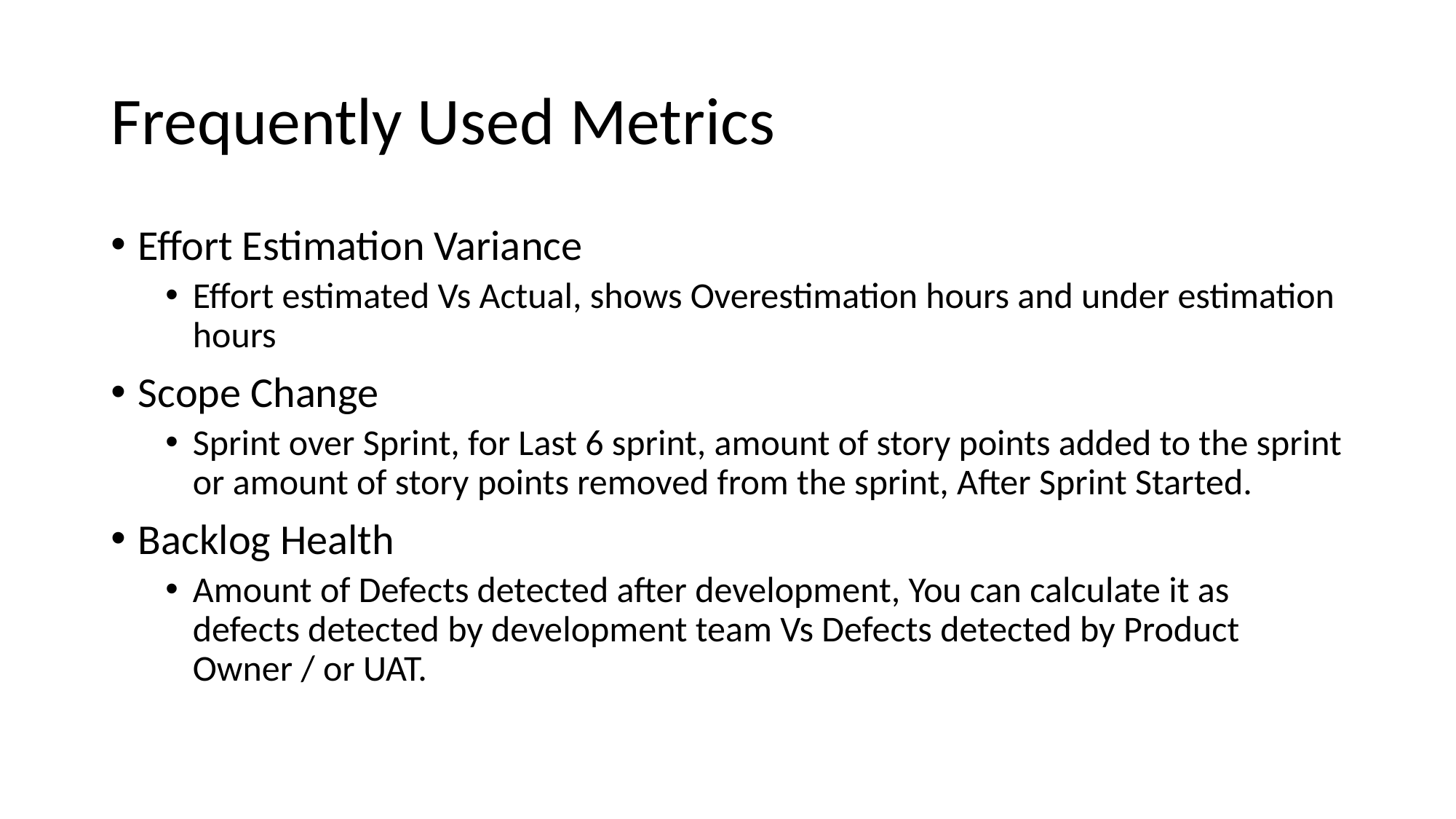

# Frequently Used Metrics
Effort Estimation Variance
Effort estimated Vs Actual, shows Overestimation hours and under estimation hours
Scope Change
Sprint over Sprint, for Last 6 sprint, amount of story points added to the sprint or amount of story points removed from the sprint, After Sprint Started.
Backlog Health
Amount of Defects detected after development, You can calculate it as defects detected by development team Vs Defects detected by Product Owner / or UAT.